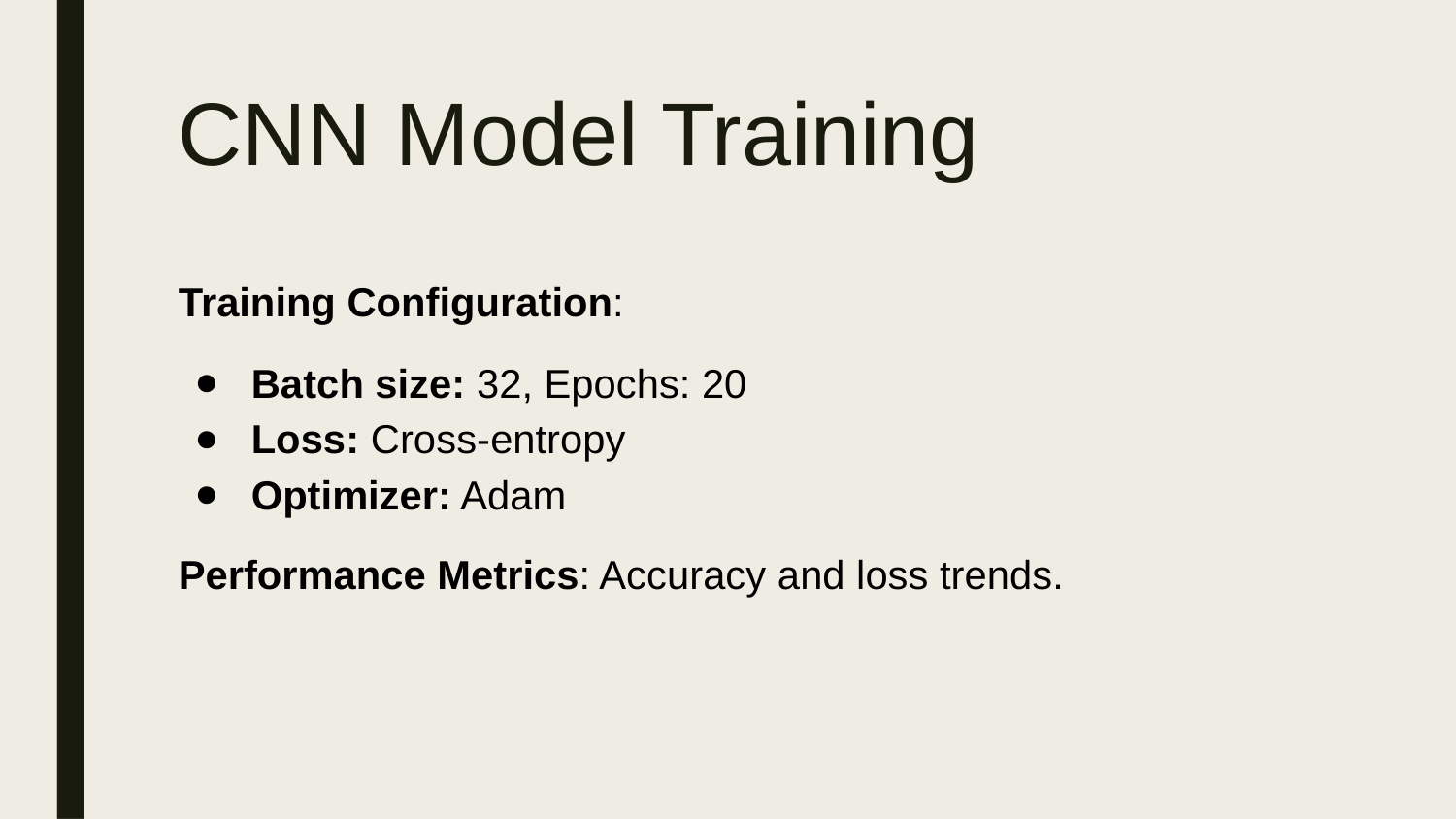

# CNN Model Training
Training Configuration:
Batch size: 32, Epochs: 20
Loss: Cross-entropy
Optimizer: Adam
Performance Metrics: Accuracy and loss trends.